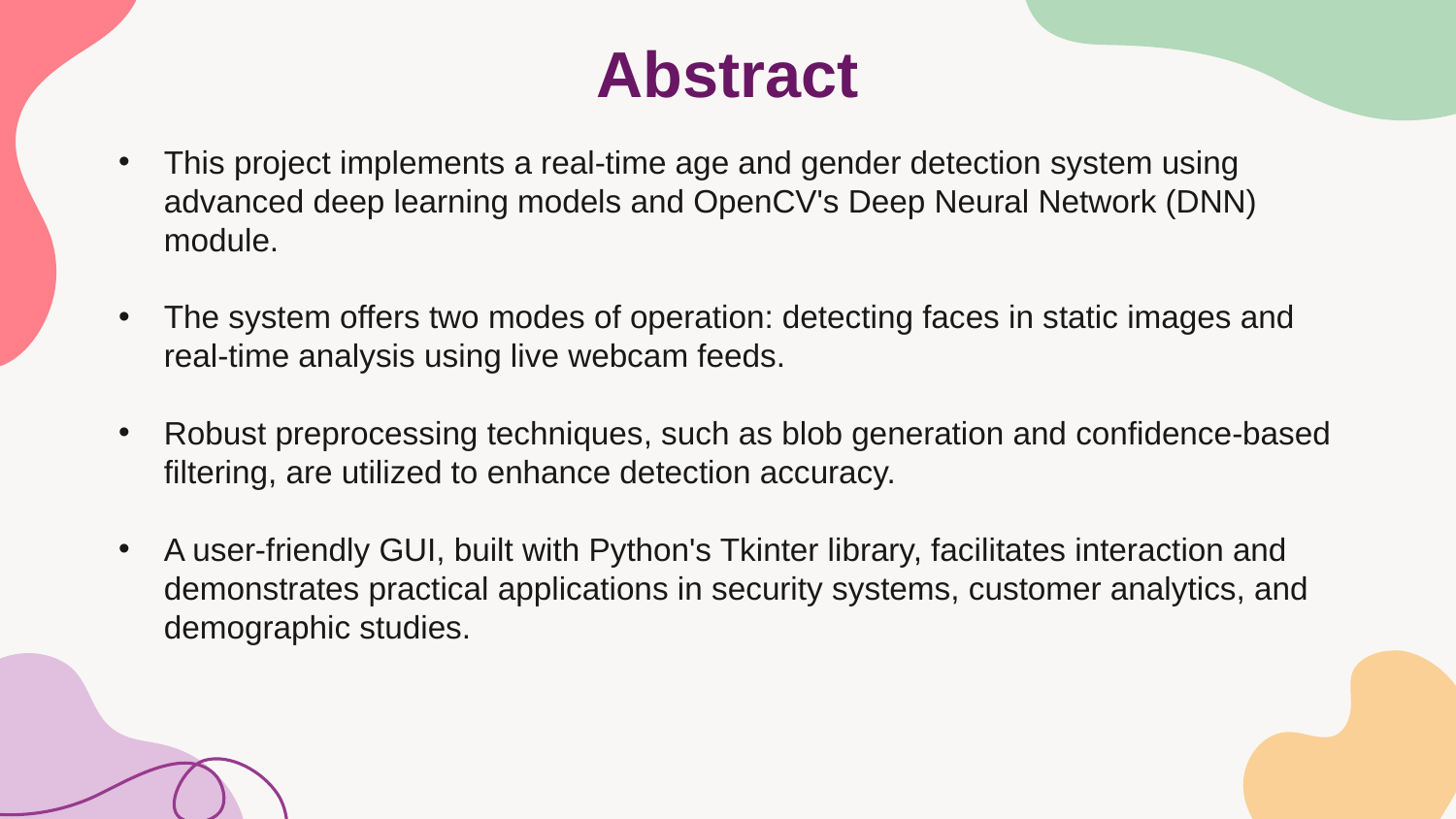

# Abstract
This project implements a real-time age and gender detection system using advanced deep learning models and OpenCV's Deep Neural Network (DNN) module.

The system offers two modes of operation: detecting faces in static images and real-time analysis using live webcam feeds.

Robust preprocessing techniques, such as blob generation and confidence-based filtering, are utilized to enhance detection accuracy.

A user-friendly GUI, built with Python's Tkinter library, facilitates interaction and demonstrates practical applications in security systems, customer analytics, and demographic studies.